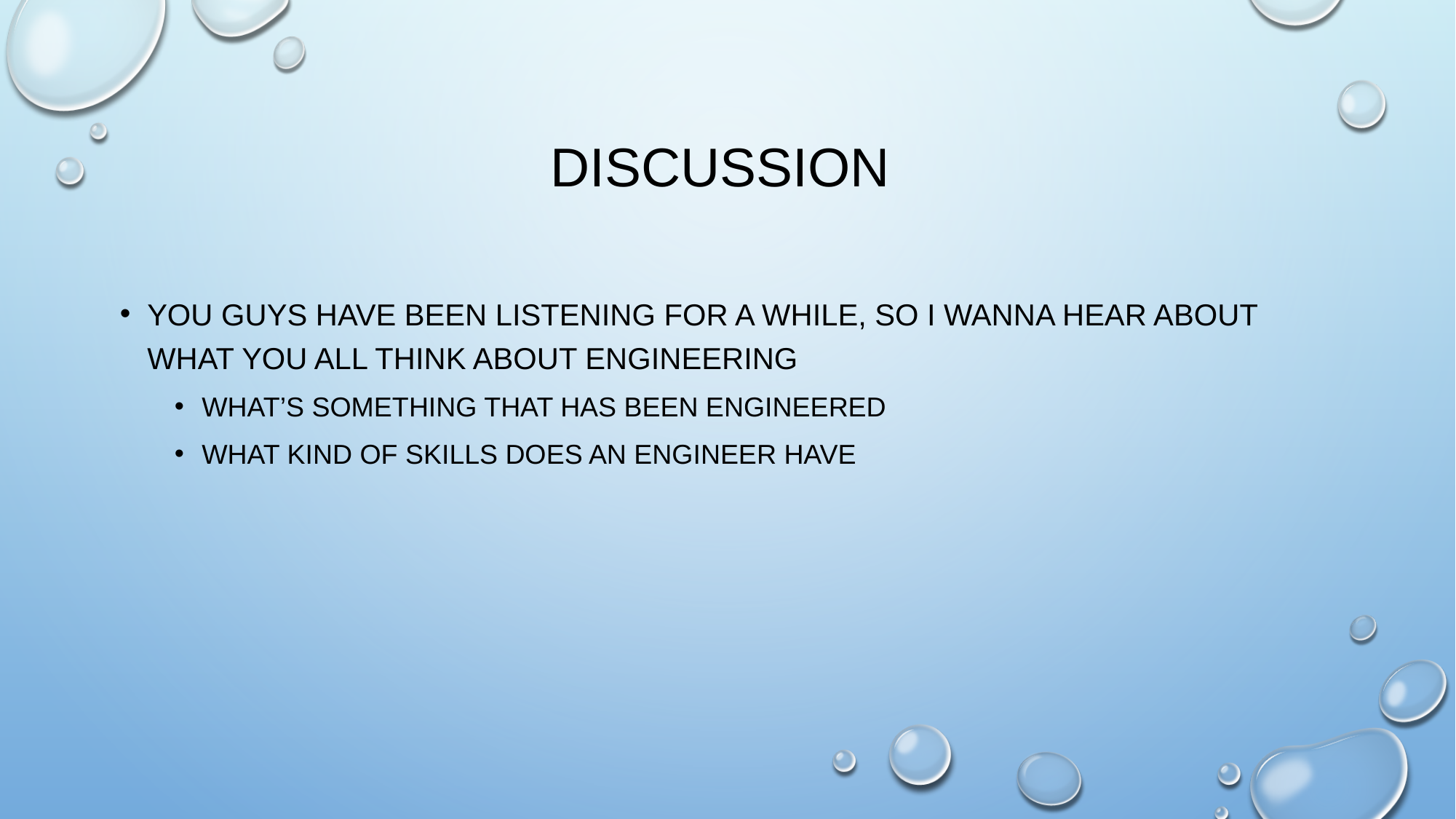

# Discussion
You guys have been listening for a while, so I wanna hear about what you all think about engineering
What’s something that has been engineered
What kind of skills does an engineer have